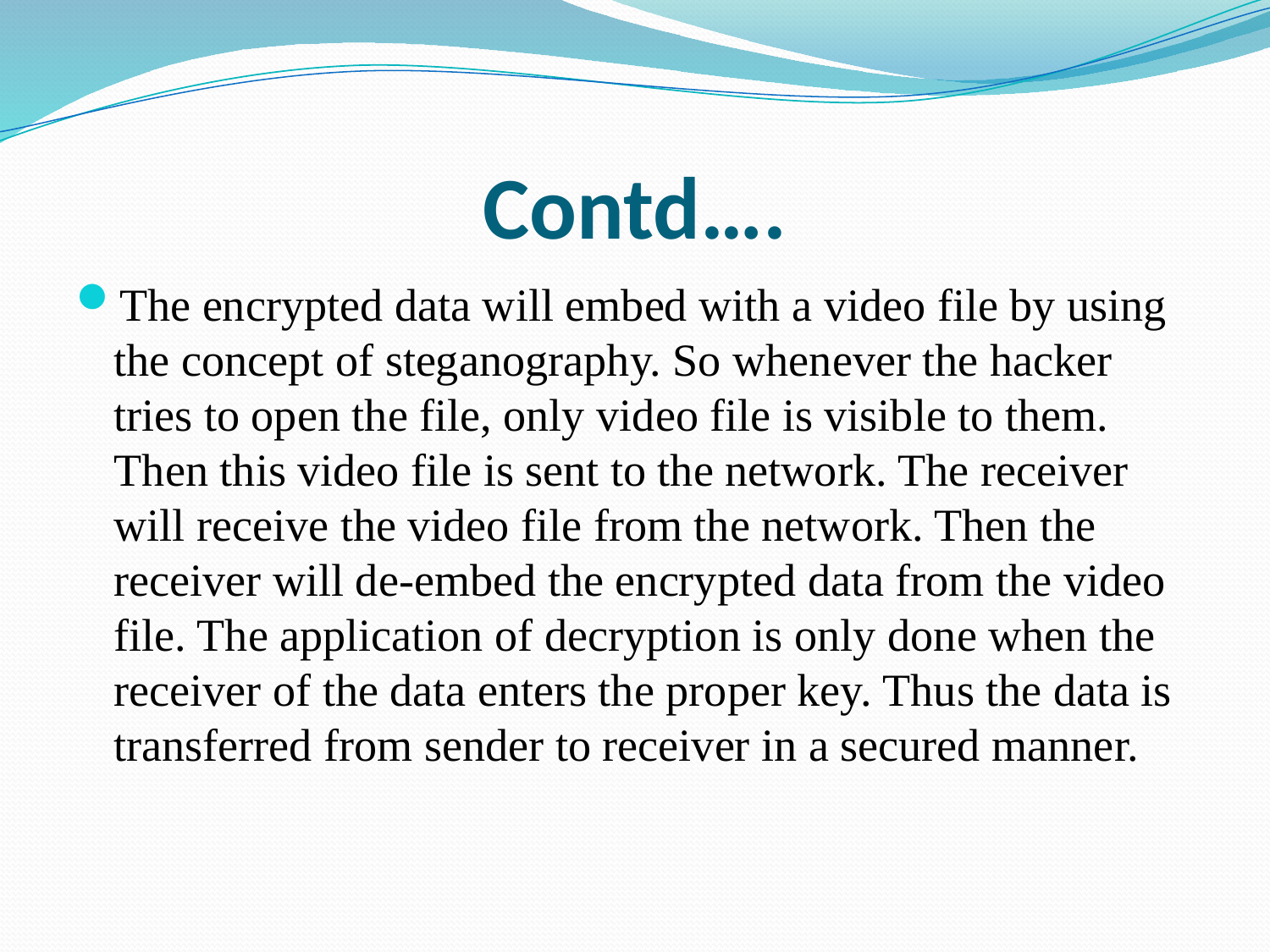

# Contd….
The encrypted data will embed with a video file by using the concept of steganography. So whenever the hacker tries to open the file, only video file is visible to them. Then this video file is sent to the network. The receiver will receive the video file from the network. Then the receiver will de-embed the encrypted data from the video file. The application of decryption is only done when the receiver of the data enters the proper key. Thus the data is transferred from sender to receiver in a secured manner.